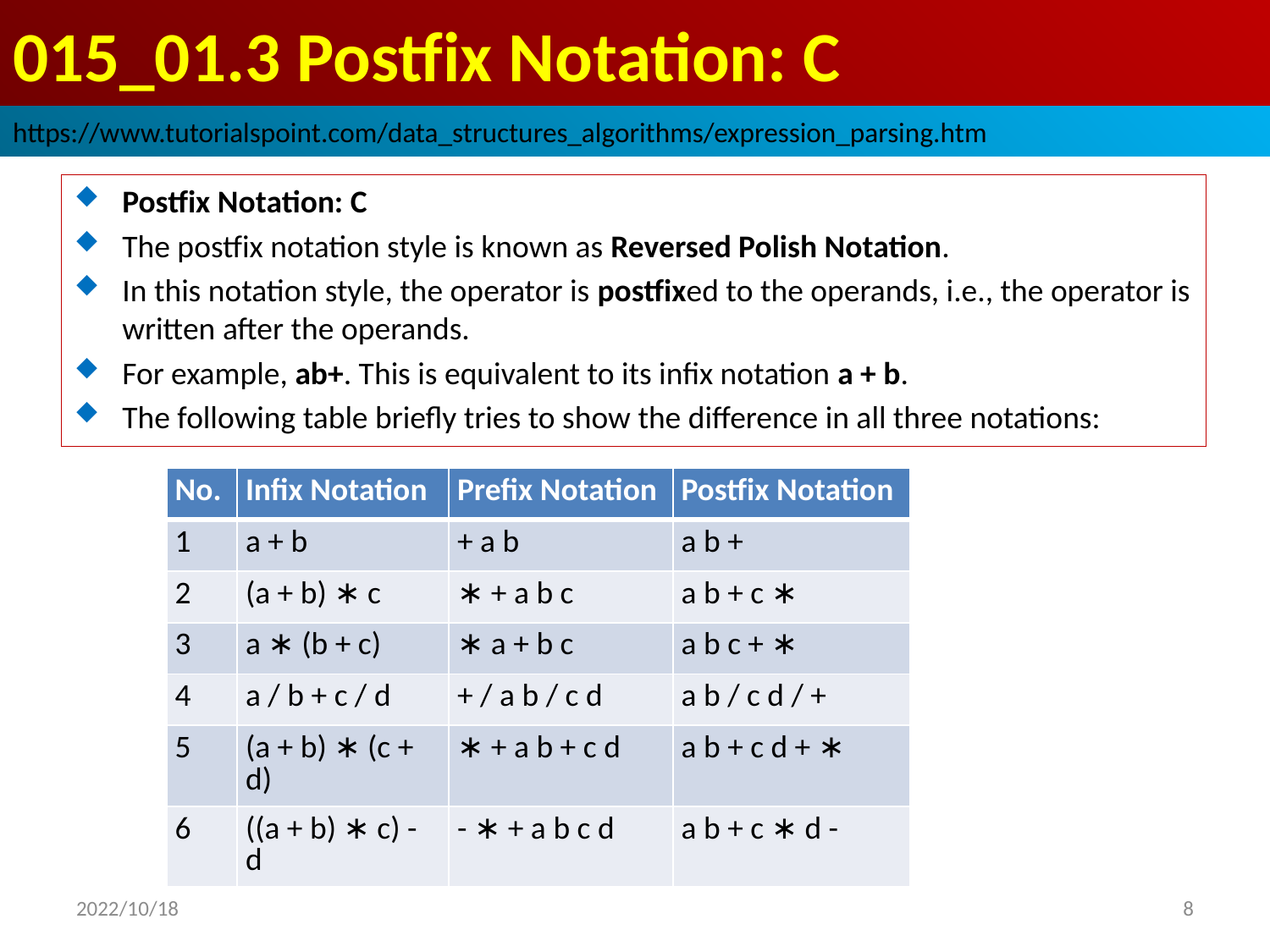

# 015_01.3 Postfix Notation: C
https://www.tutorialspoint.com/data_structures_algorithms/expression_parsing.htm
Postfix Notation: C
The postfix notation style is known as Reversed Polish Notation.
In this notation style, the operator is postfixed to the operands, i.e., the operator is written after the operands.
For example, ab+. This is equivalent to its infix notation a + b.
The following table briefly tries to show the difference in all three notations:
| No. | Infix Notation | Prefix Notation | Postfix Notation |
| --- | --- | --- | --- |
| 1 | a + b | + a b | a b + |
| 2 | (a + b) ∗ c | ∗ + a b c | a b + c ∗ |
| 3 | a ∗ (b + c) | ∗ a + b c | a b c + ∗ |
| 4 | a / b + c / d | + / a b / c d | a b / c d / + |
| 5 | (a + b) ∗ (c + d) | ∗ + a b + c d | a b + c d + ∗ |
| 6 | ((a + b) ∗ c) - d | - ∗ + a b c d | a b + c ∗ d - |
2022/10/18
8